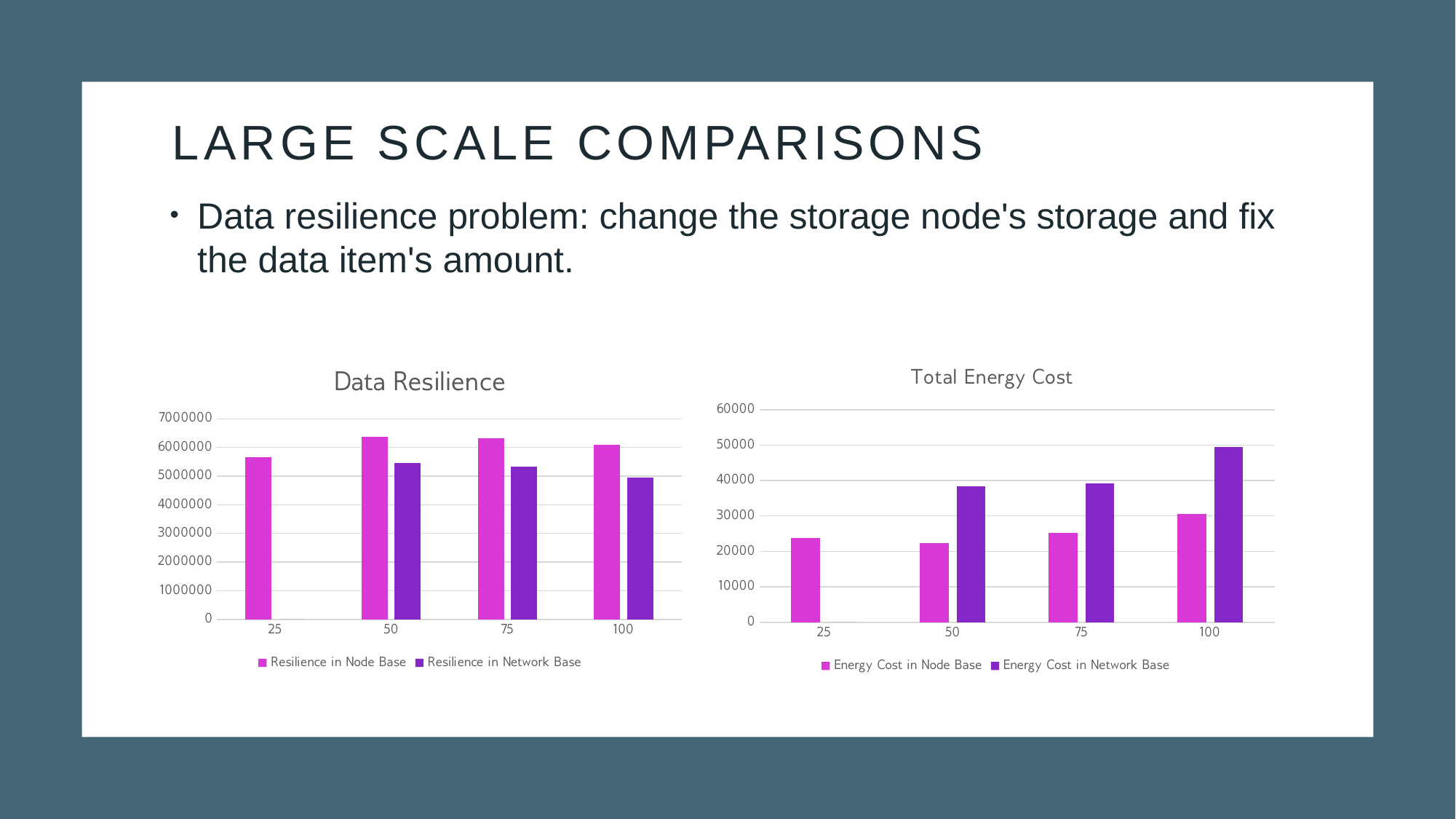

Large Scale comparisons

Data resilience problem: change the storage node's storage and fix the data item's amount.

### Chart: Data Resilience

| Category | Resilience in Node Base | Resilience in Network Base |
|---|---|---|
| 25 | 5659393.312500003 | 0.0 |
| 50 | 6361156.000000008 | 5451917.521600011 |
| 75 | 6318659.000000016 | 5325520.811600015 |
| 100 | 6091354.000000015 | 4945112.063300018 |

### Chart: Total Energy Cost

| Category | Energy Cost in Node Base | Energy Cost in Network Base |
|---|---|---|
| 25 | 23788.87000000012 | 0.0 |
| 50 | 22354.064999999835 | 38404.06410000033 |
| 75 | 25143.447500000155 | 39268.35299999957 |
| 100 | 30478.679999999928 | 49515.367600001264 |